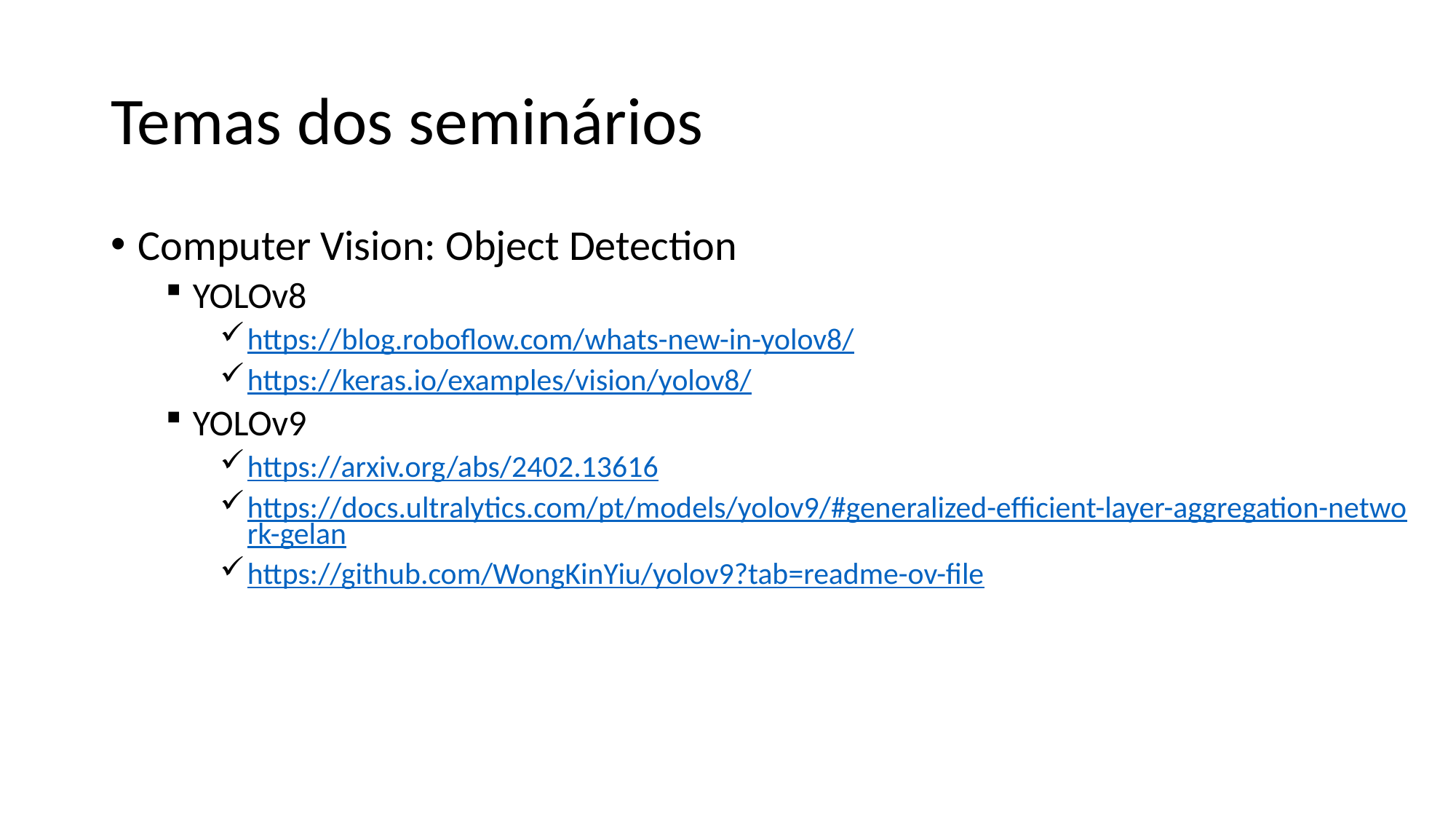

# Temas dos seminários
Computer Vision: Object Detection
YOLOv8
https://blog.roboflow.com/whats-new-in-yolov8/
https://keras.io/examples/vision/yolov8/
YOLOv9
https://arxiv.org/abs/2402.13616
https://docs.ultralytics.com/pt/models/yolov9/#generalized-efficient-layer-aggregation-network-gelan
https://github.com/WongKinYiu/yolov9?tab=readme-ov-file